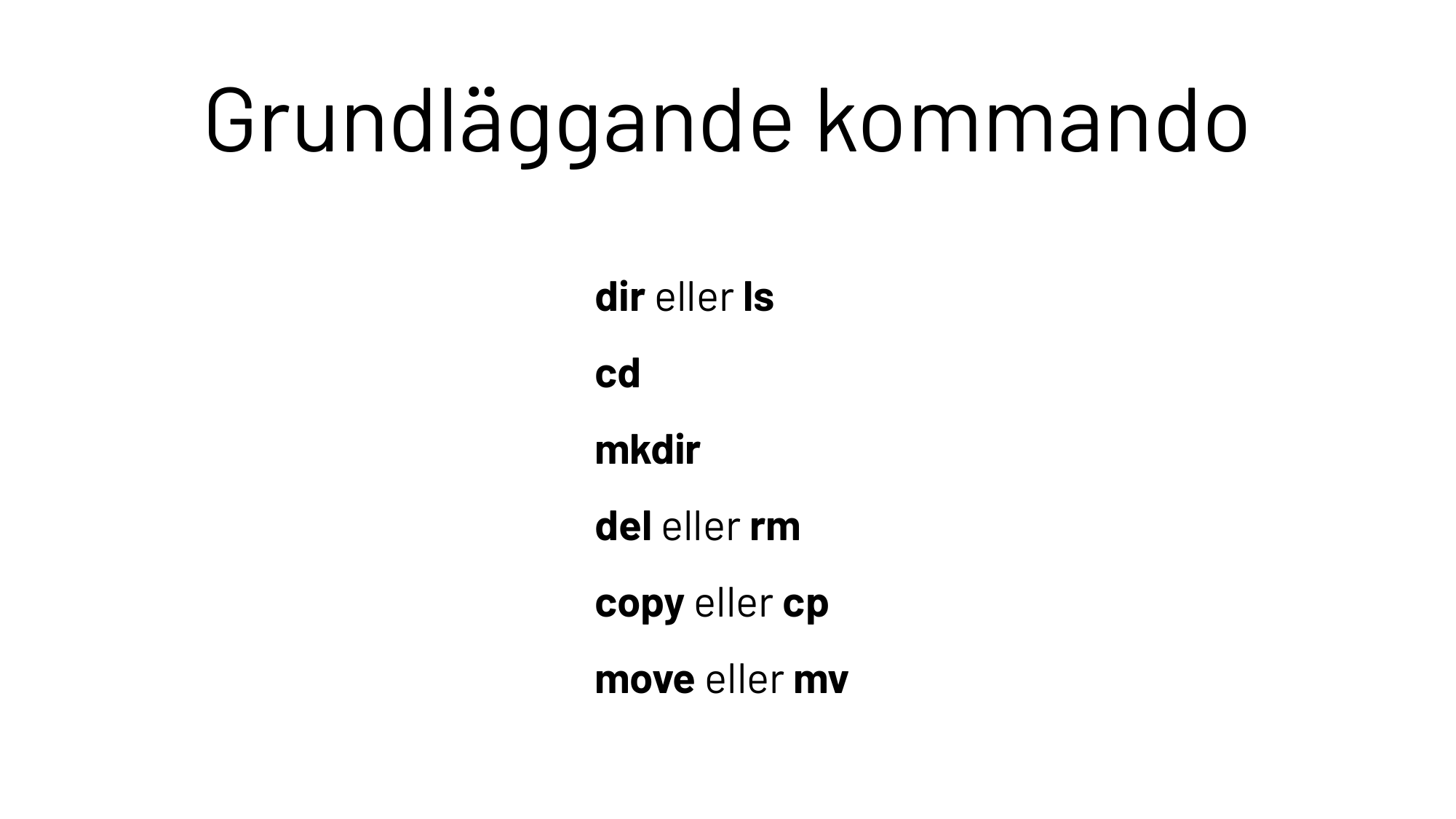

# Grundläggande kommando
dir eller ls
cd
mkdir
del eller rm
copy eller cp
move eller mv